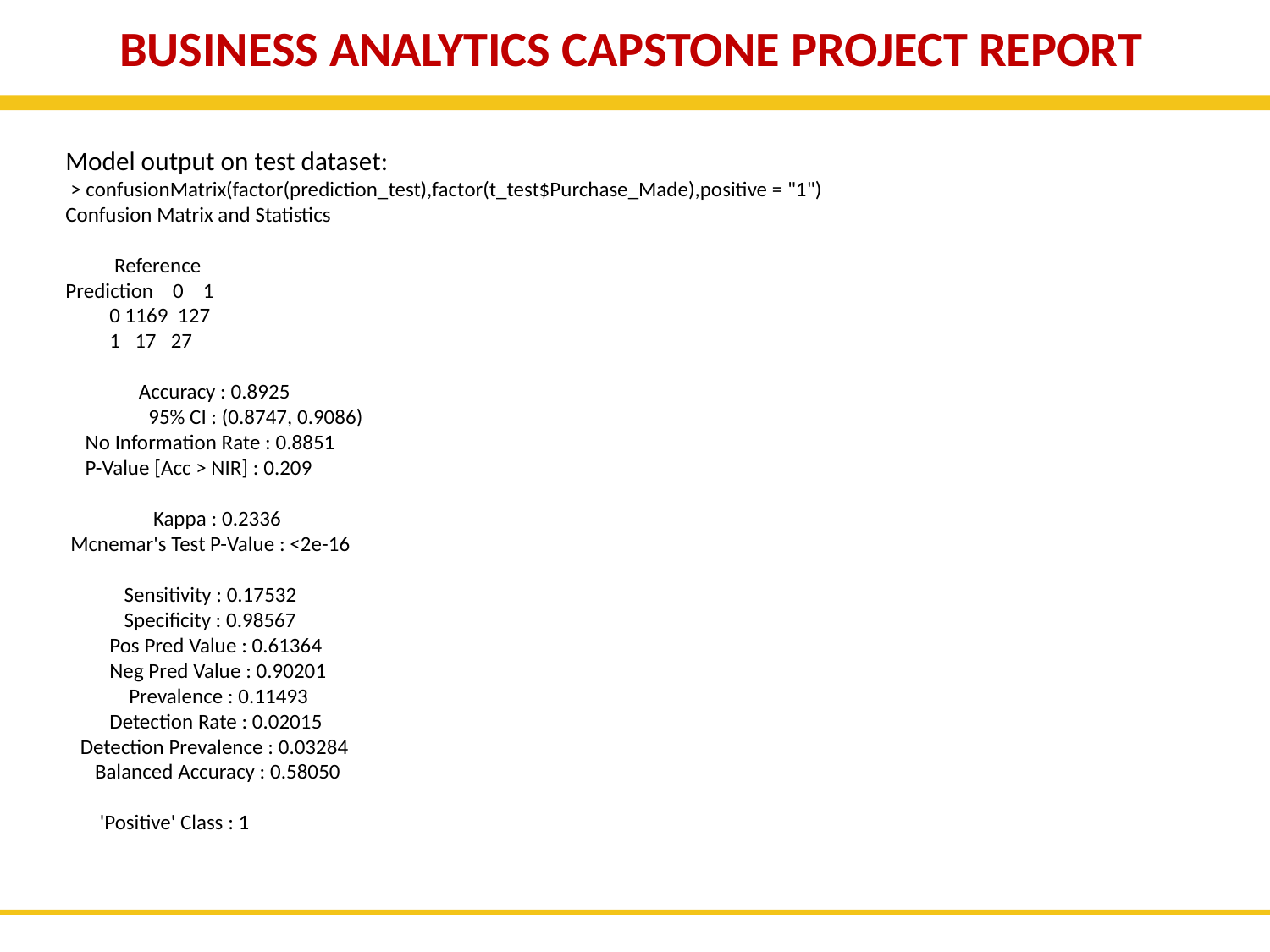

BUSINESS ANALYTICS CAPSTONE PROJECT REPORT

Model output on test dataset:
 > confusionMatrix(factor(prediction_test),factor(t_test$Purchase_Made),positive = "1")
Confusion Matrix and Statistics

          Reference
Prediction    0    1
         0 1169  127
         1   17   27

               Accuracy : 0.8925
                 95% CI : (0.8747, 0.9086)
    No Information Rate : 0.8851
    P-Value [Acc > NIR] : 0.209

                  Kappa : 0.2336
 Mcnemar's Test P-Value : <2e-16

            Sensitivity : 0.17532
            Specificity : 0.98567
         Pos Pred Value : 0.61364
         Neg Pred Value : 0.90201
             Prevalence : 0.11493
         Detection Rate : 0.02015
   Detection Prevalence : 0.03284
      Balanced Accuracy : 0.58050

       'Positive' Class : 1